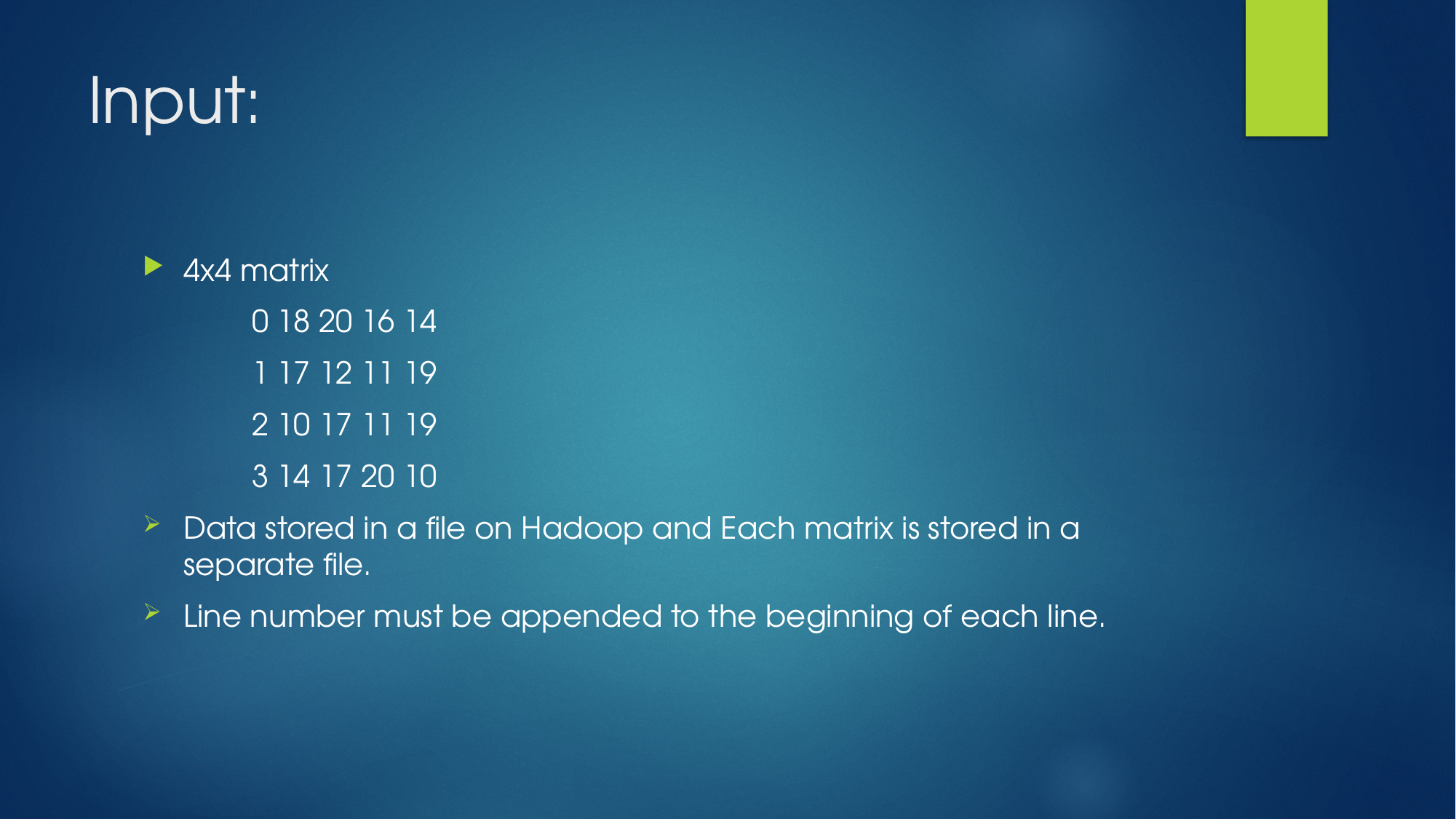

# Input:
4x4 matrix
	0 18 20 16 14
	1 17 12 11 19
	2 10 17 11 19
	3 14 17 20 10
Data stored in a file on Hadoop and Each matrix is stored in a separate file.
Line number must be appended to the beginning of each line.